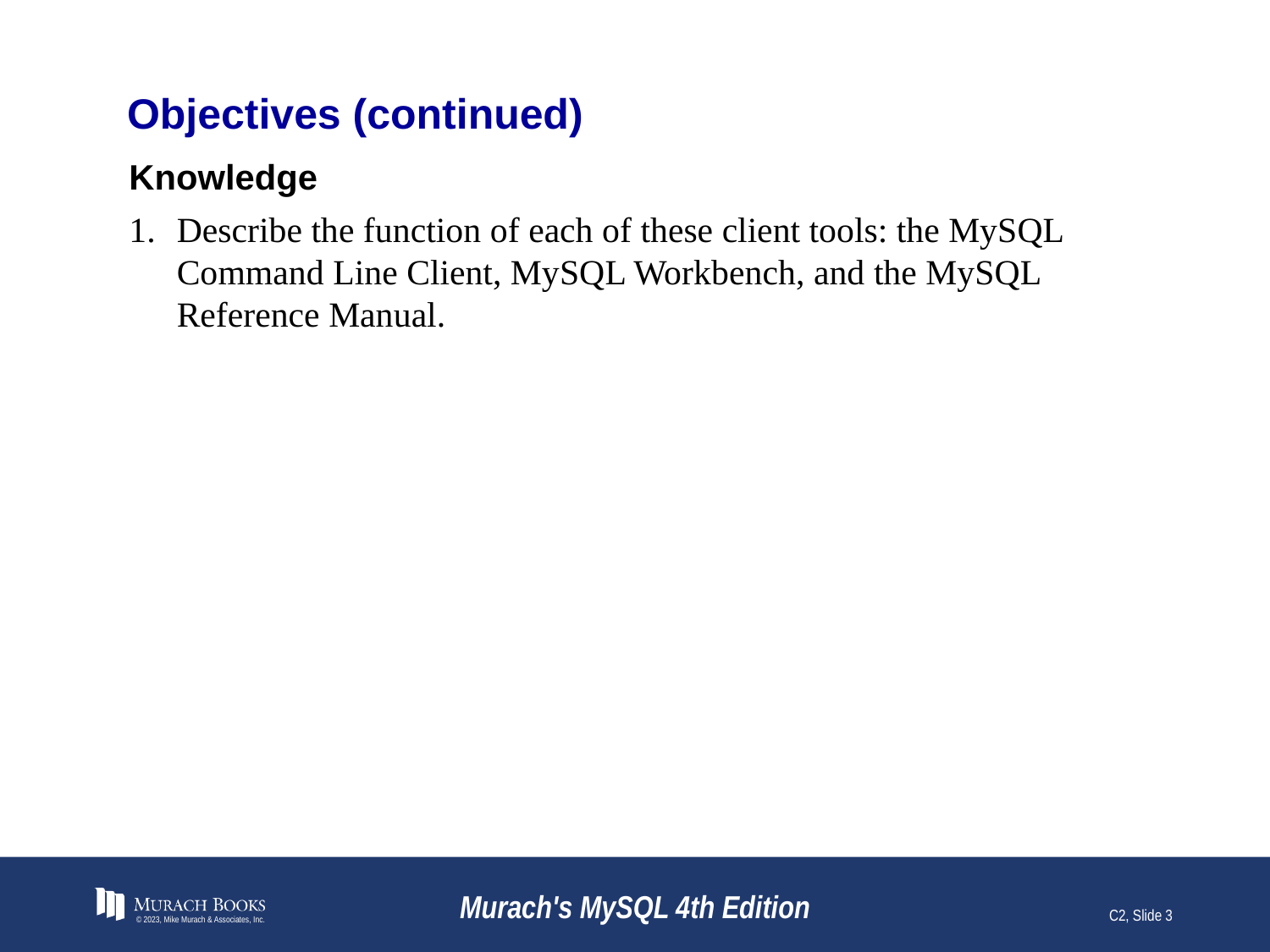

# Objectives (continued)
Knowledge
Describe the function of each of these client tools: the MySQL Command Line Client, MySQL Workbench, and the MySQL Reference Manual.
© 2023, Mike Murach & Associates, Inc.
Murach's MySQL 4th Edition

C2, Slide 3